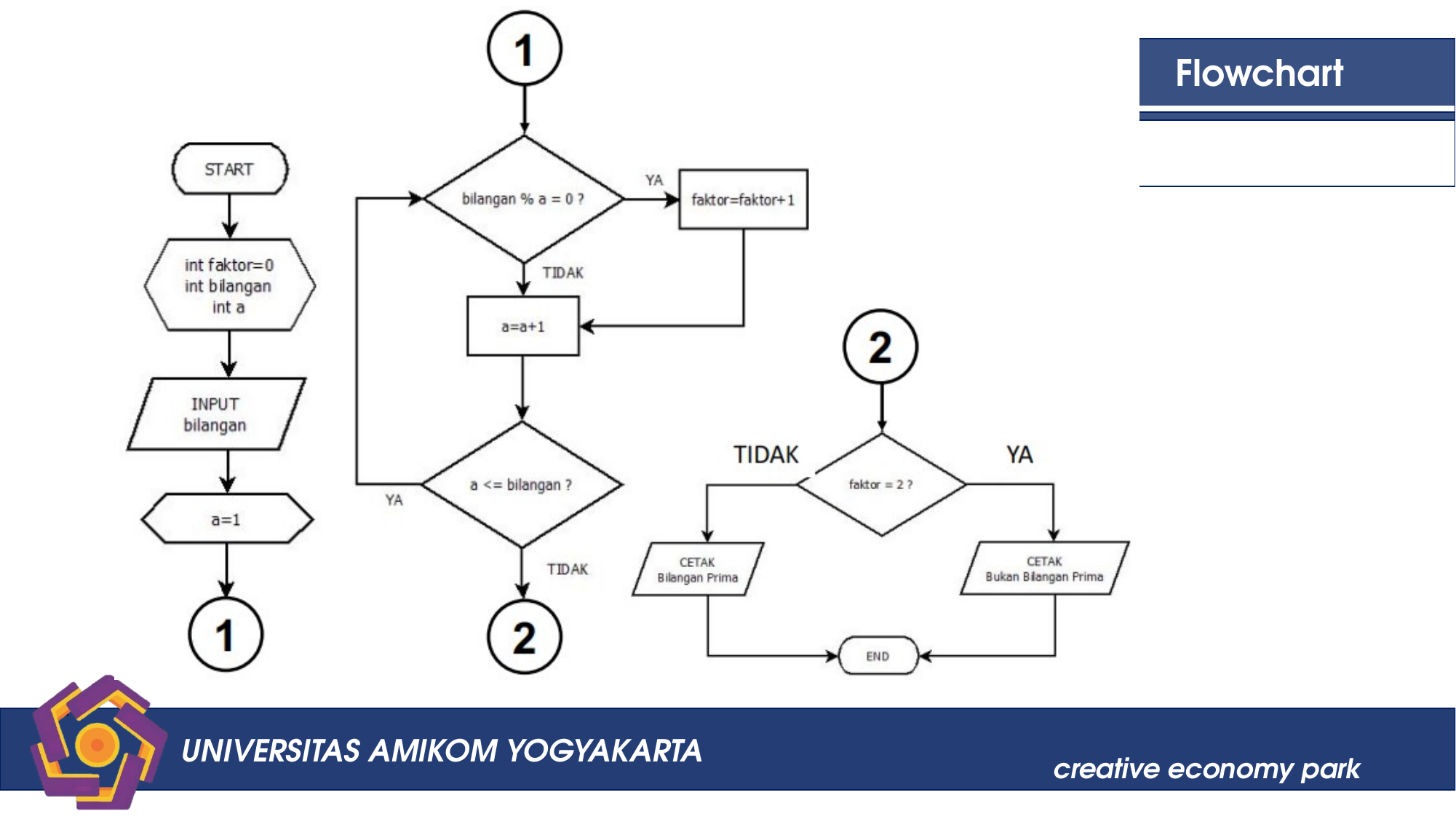

# Flowchart
UNIVERSITAS AMIKOM YOGYAKARTA
creative economy park